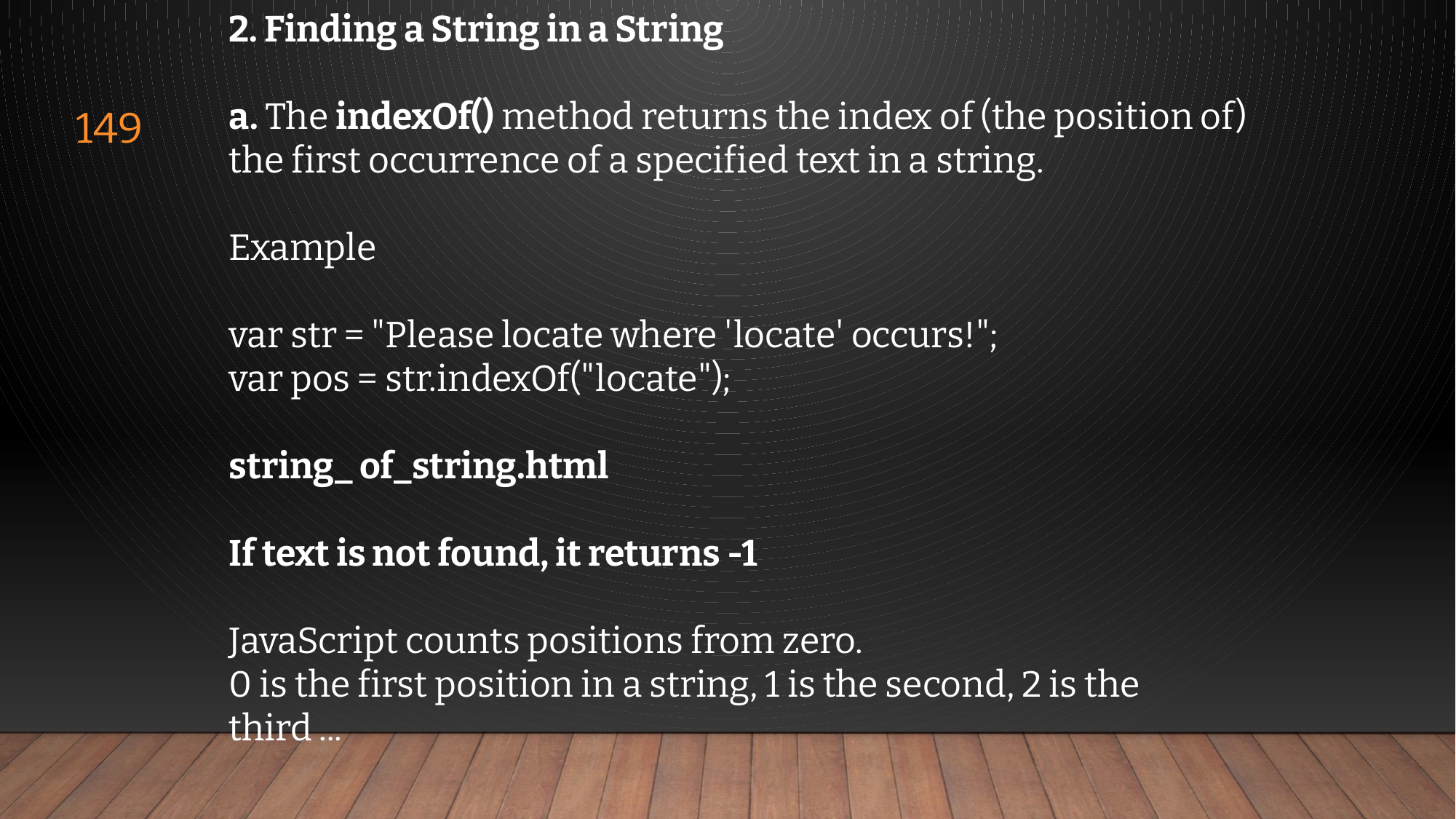

2. Finding a String in a String

a. The indexOf() method returns the index of (the position of) the first occurrence of a specified text in a string.

Example

var str = "Please locate where 'locate' occurs!";
var pos = str.indexOf("locate");

string_ of_string.html

If text is not found, it returns -1

JavaScript counts positions from zero.
0 is the first position in a string, 1 is the second, 2 is the third ...
149